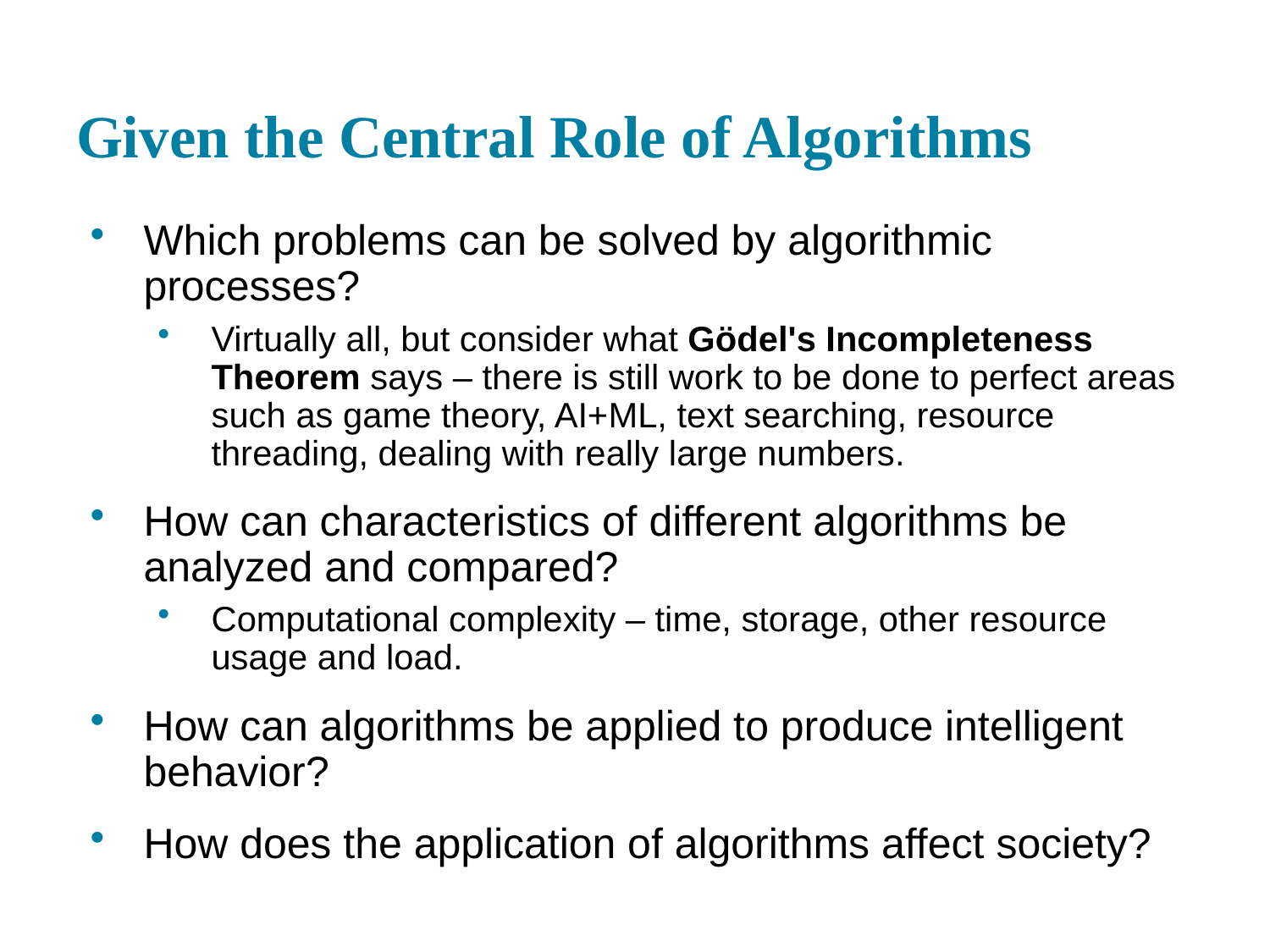

# Given the Central Role of Algorithms
Which problems can be solved by algorithmic processes?
Virtually all, but consider what Gödel's Incompleteness Theorem says – there is still work to be done to perfect areas such as game theory, AI+ML, text searching, resource threading, dealing with really large numbers.
How can characteristics of different algorithms be analyzed and compared?
Computational complexity – time, storage, other resource usage and load.
How can algorithms be applied to produce intelligent behavior?
How does the application of algorithms affect society?